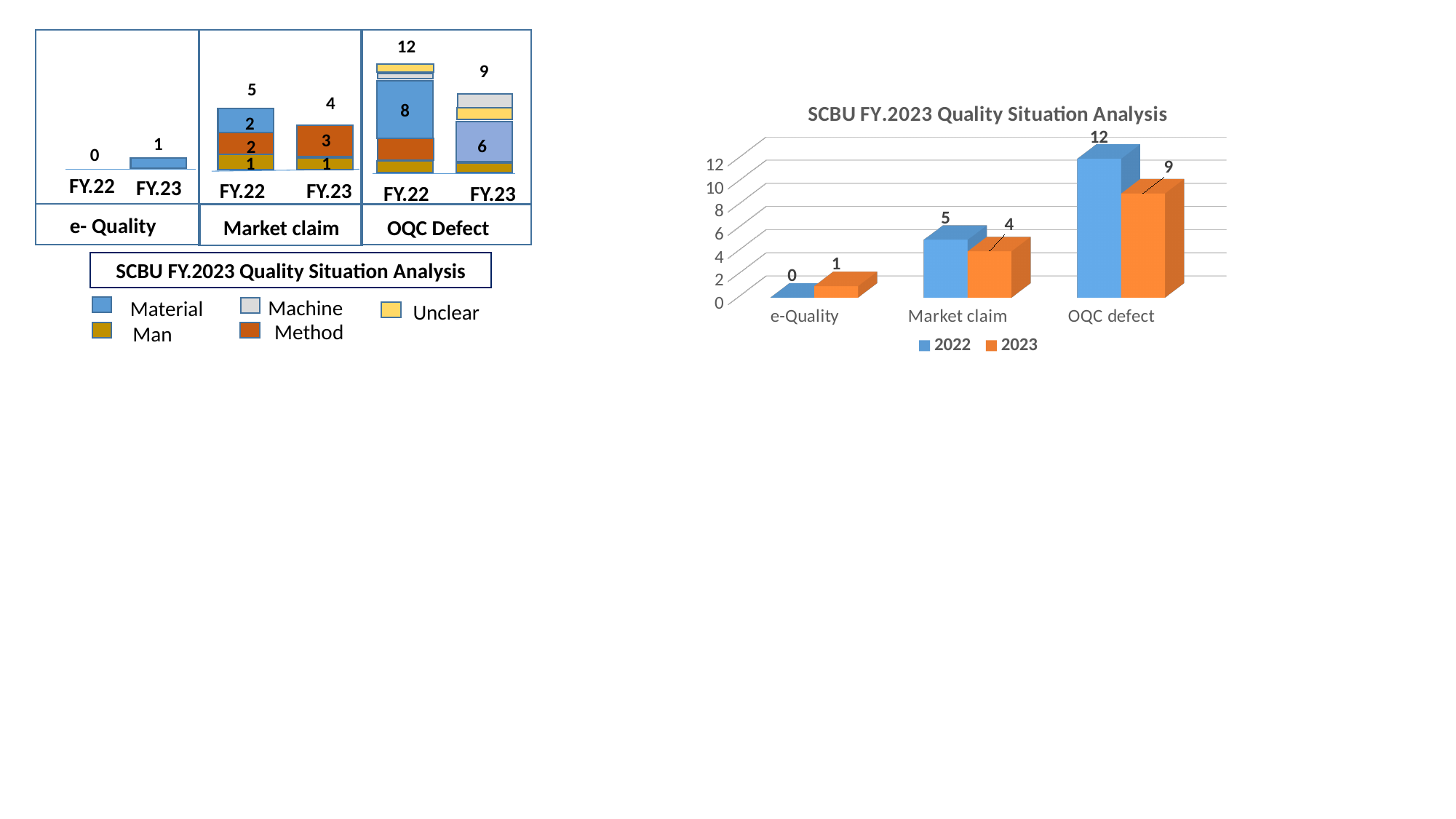

12
9

8

FY.22
FY.23
5
4

FY.22
FY.23

[unsupported chart]

2
3
2
1
0

FY.22
FY.23
6

1
1

e- Quality
OQC Defect
Market claim
SCBU FY.2023 Quality Situation Analysis
Machine
Material
Unclear

Method
Man